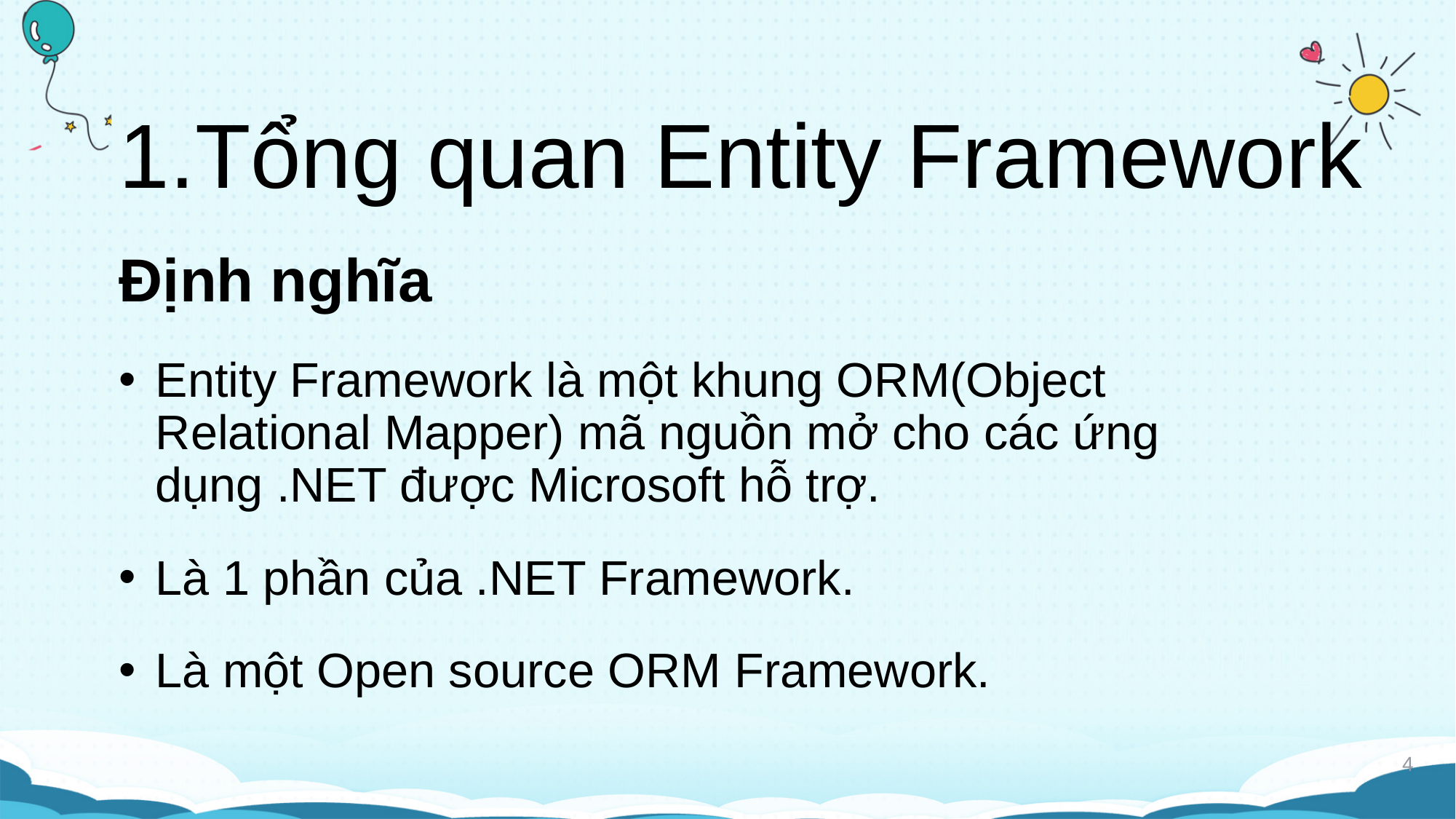

# 1.Tổng quan Entity Framework
Định nghĩa
Entity Framework là một khung ORM(Object Relational Mapper) mã nguồn mở cho các ứng dụng .NET được Microsoft hỗ trợ.
Là 1 phần của .NET Framework.
Là một Open source ORM Framework.

4